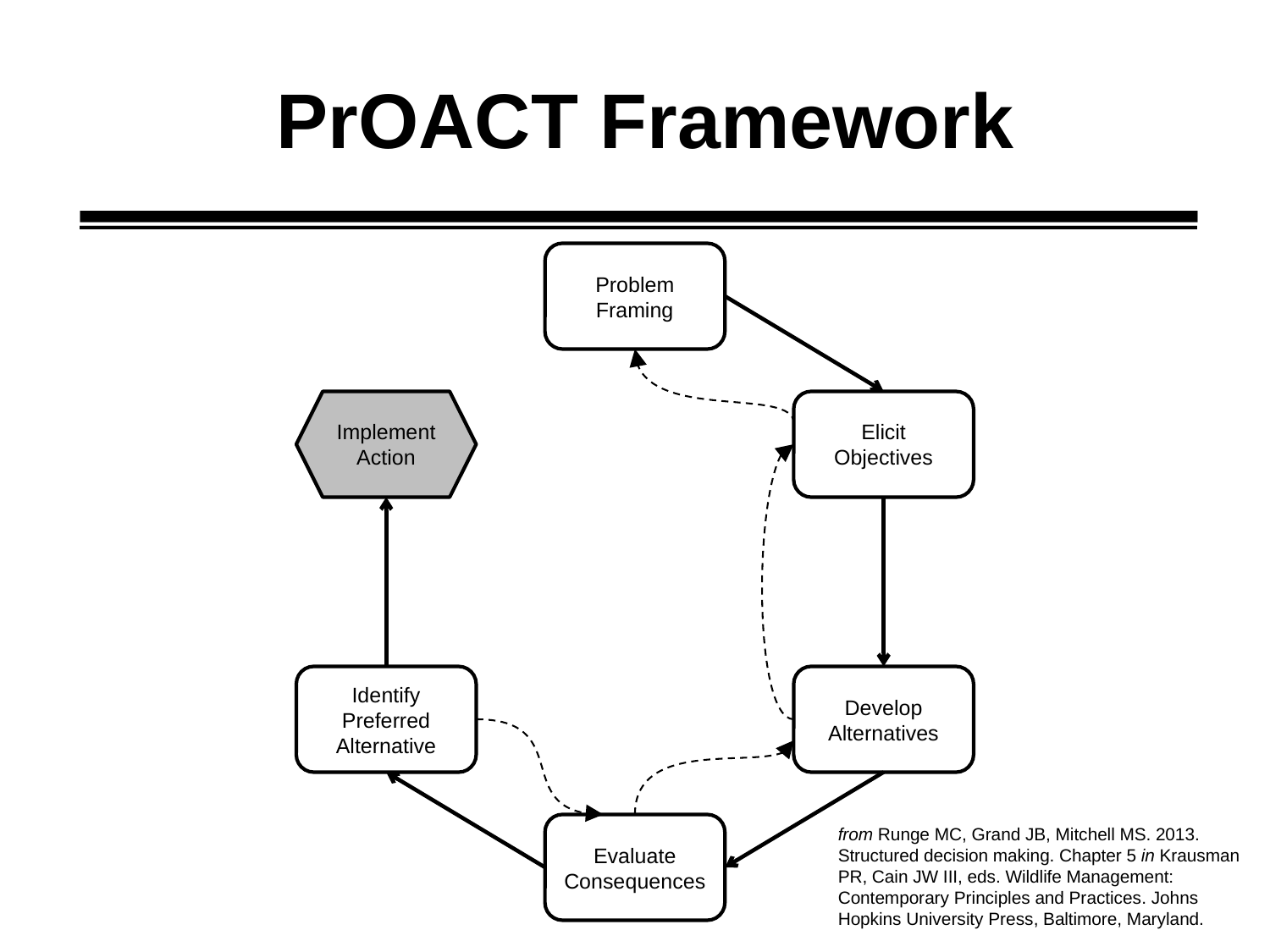

# PrOACT Framework
Problem Framing
Implement Action
Elicit Objectives
Identify Preferred Alternative
Develop Alternatives
Evaluate Consequences
from Runge MC, Grand JB, Mitchell MS. 2013. Structured decision making. Chapter 5 in Krausman PR, Cain JW III, eds. Wildlife Management: Contemporary Principles and Practices. Johns Hopkins University Press, Baltimore, Maryland.